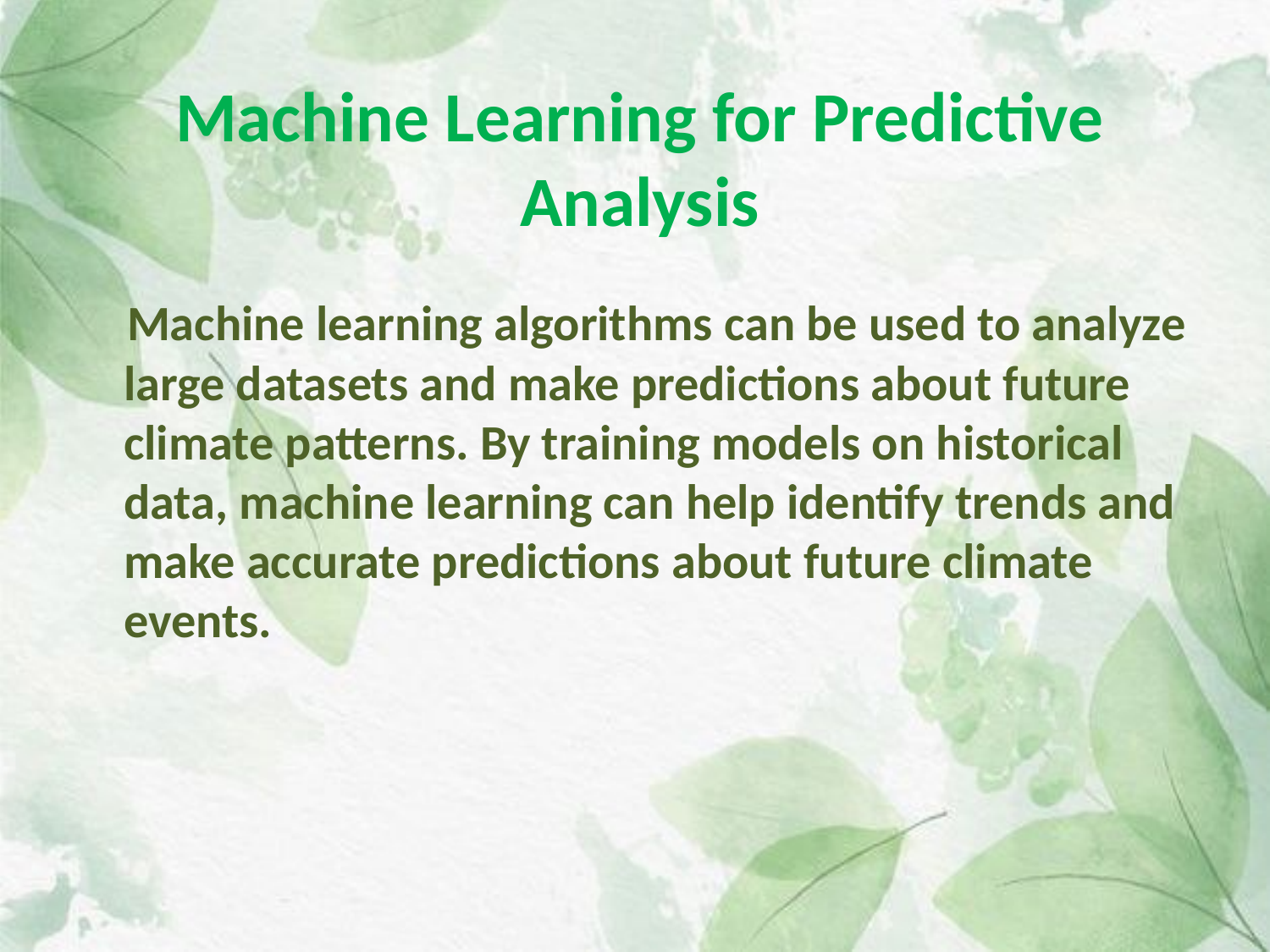

# Machine Learning for Predictive Analysis
    Machine learning algorithms can be used to analyze large datasets and make predictions about future climate patterns. By training models on historical data, machine learning can help identify trends and make accurate predictions about future climate events.